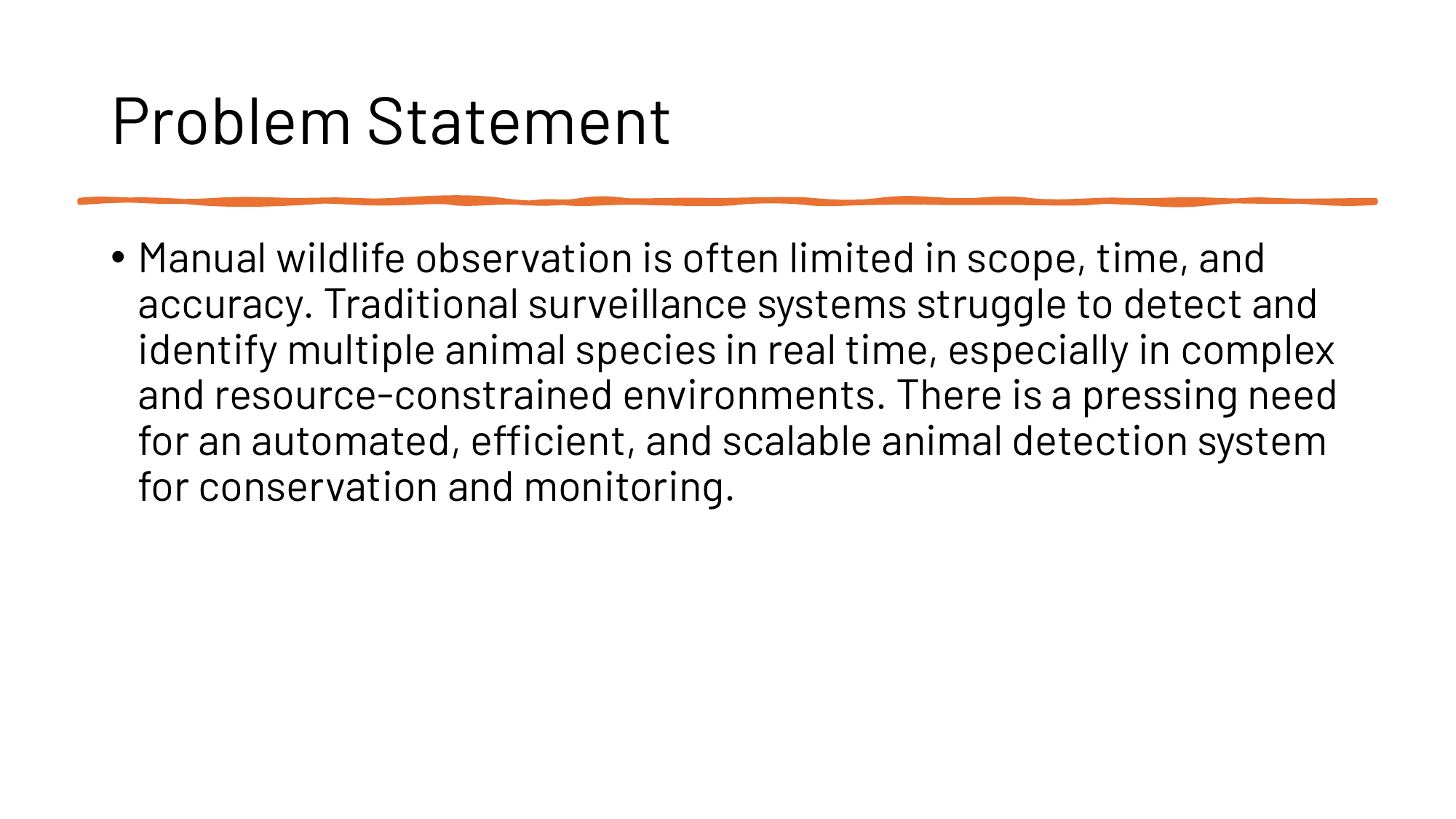

# Problem Statement

Manual wildlife observation is often limited in scope, time, and accuracy. Traditional surveillance systems struggle to detect and identify multiple animal species in real time, especially in complex and resource-constrained environments. There is a pressing need for an automated, efficient, and scalable animal detection system for conservation and monitoring.